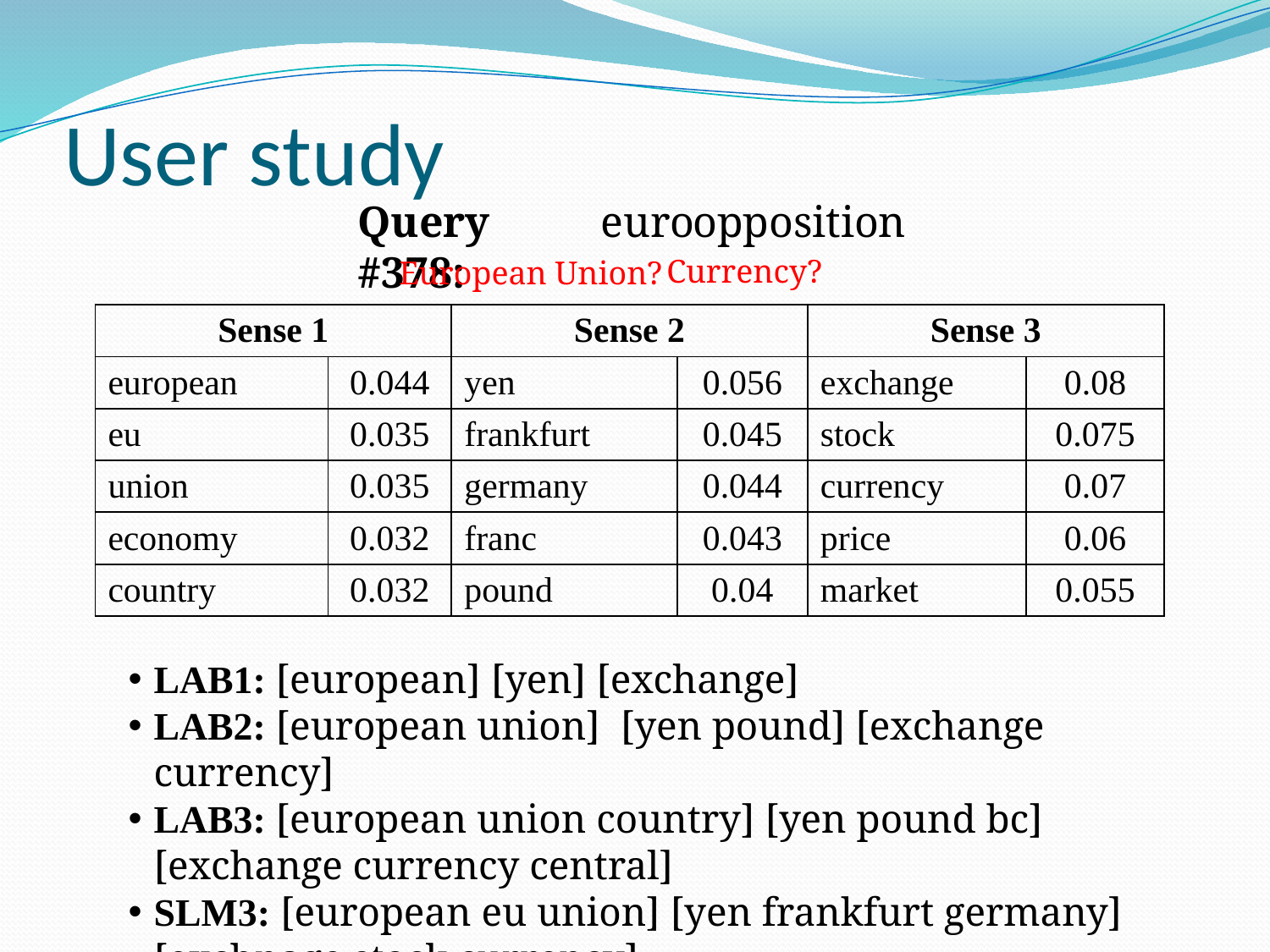

# User study
Query #378:
euro
opposition
Currency?
European Union?
| Sense 1 |  | Sense 2 |  | Sense 3 |  |
| --- | --- | --- | --- | --- | --- |
| european | 0.044 | yen | 0.056 | exchange | 0.08 |
| eu | 0.035 | frankfurt | 0.045 | stock | 0.075 |
| union | 0.035 | germany | 0.044 | currency | 0.07 |
| economy | 0.032 | franc | 0.043 | price | 0.06 |
| country | 0.032 | pound | 0.04 | market | 0.055 |
LAB1: [european] [yen] [exchange]
LAB2: [european union]  [yen pound] [exchange currency]
LAB3: [european union country] [yen pound bc] [exchange currency central]
SLM3: [european eu union] [yen frankfurt germany] [exchnage stock currency]